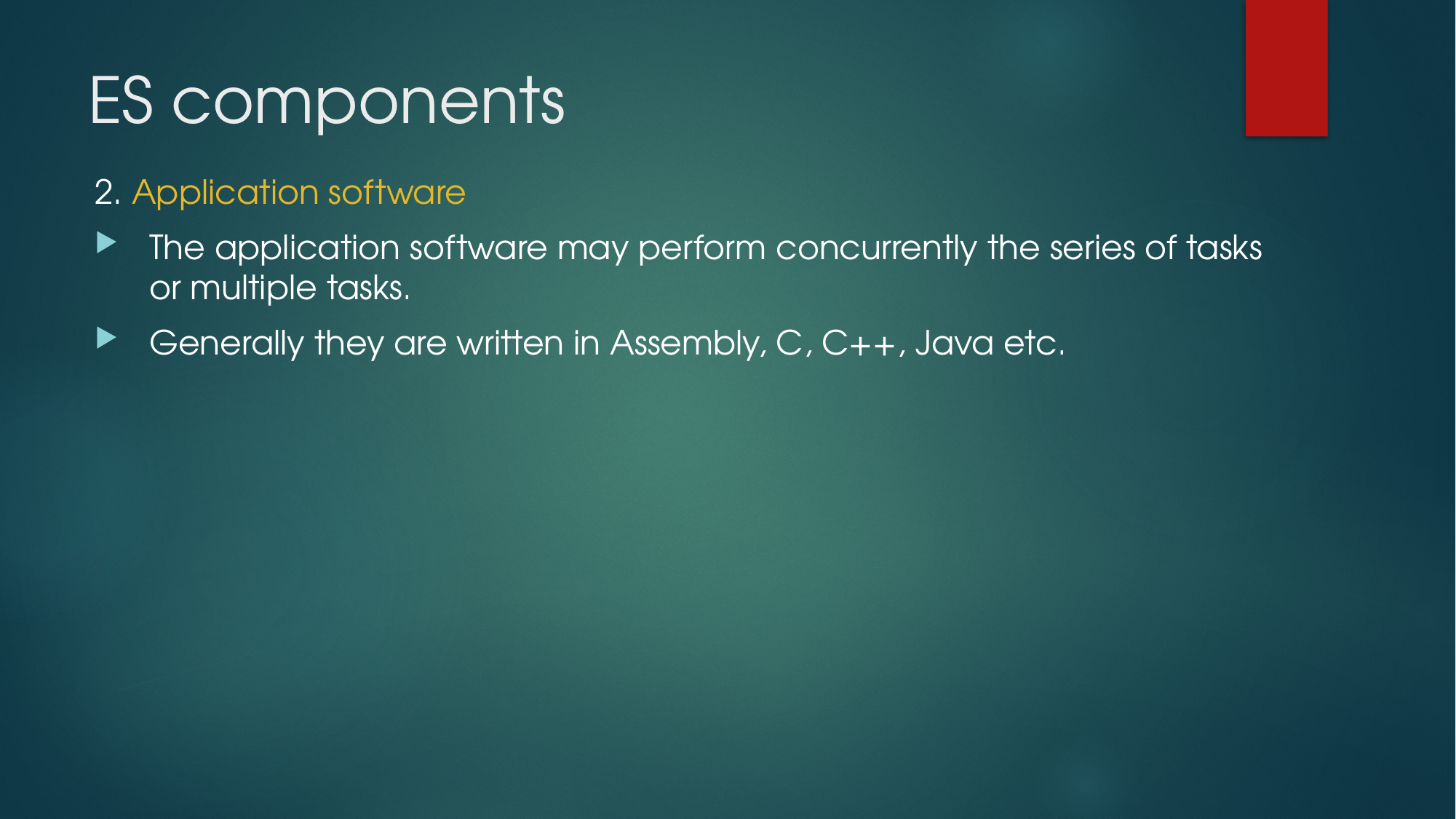

# ES components
2. Application software
The application software may perform concurrently the series of tasks or multiple tasks.
Generally they are written in Assembly, C, C++, Java etc.